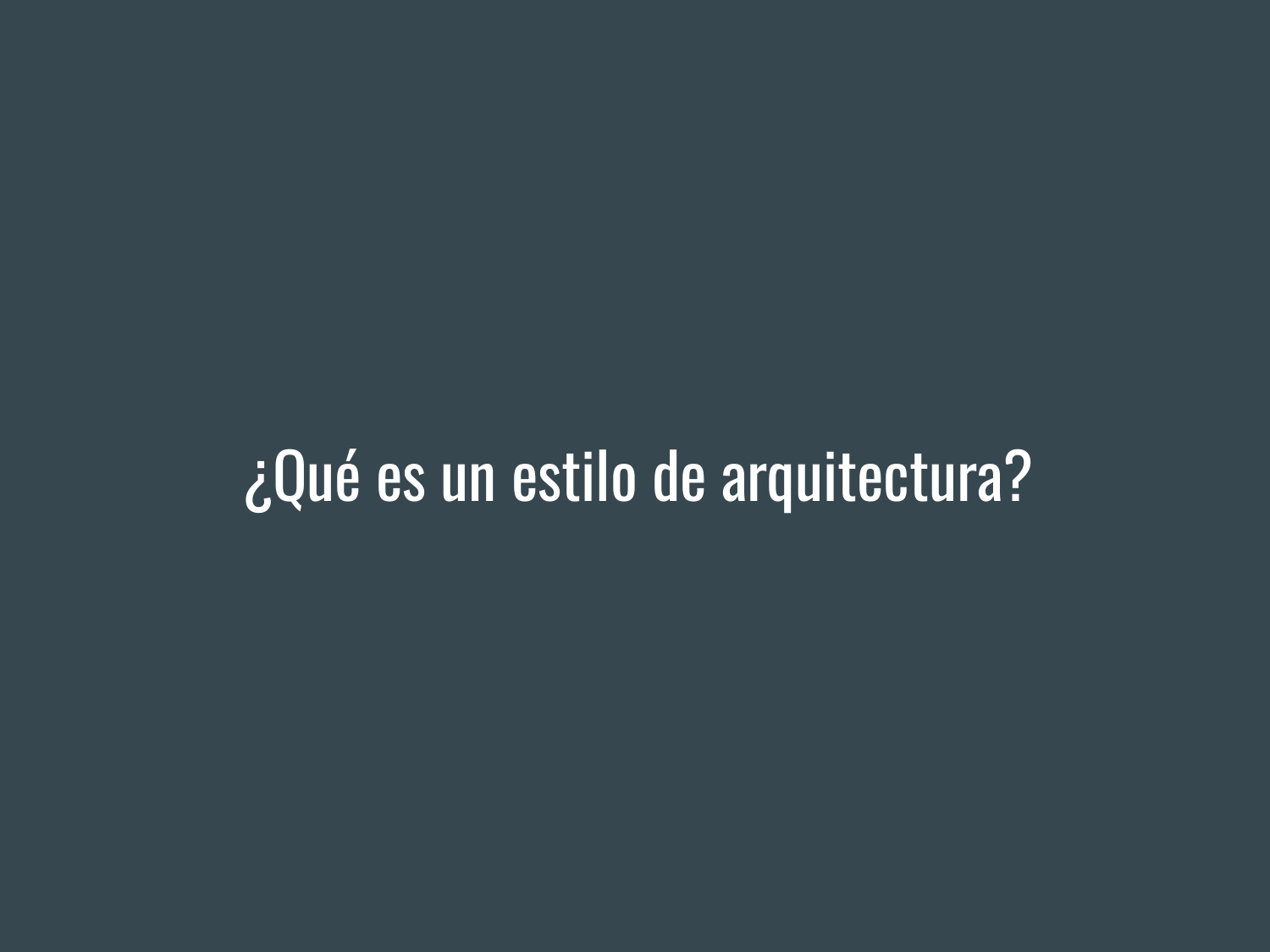

# ¿Qué es un estilo de arquitectura?